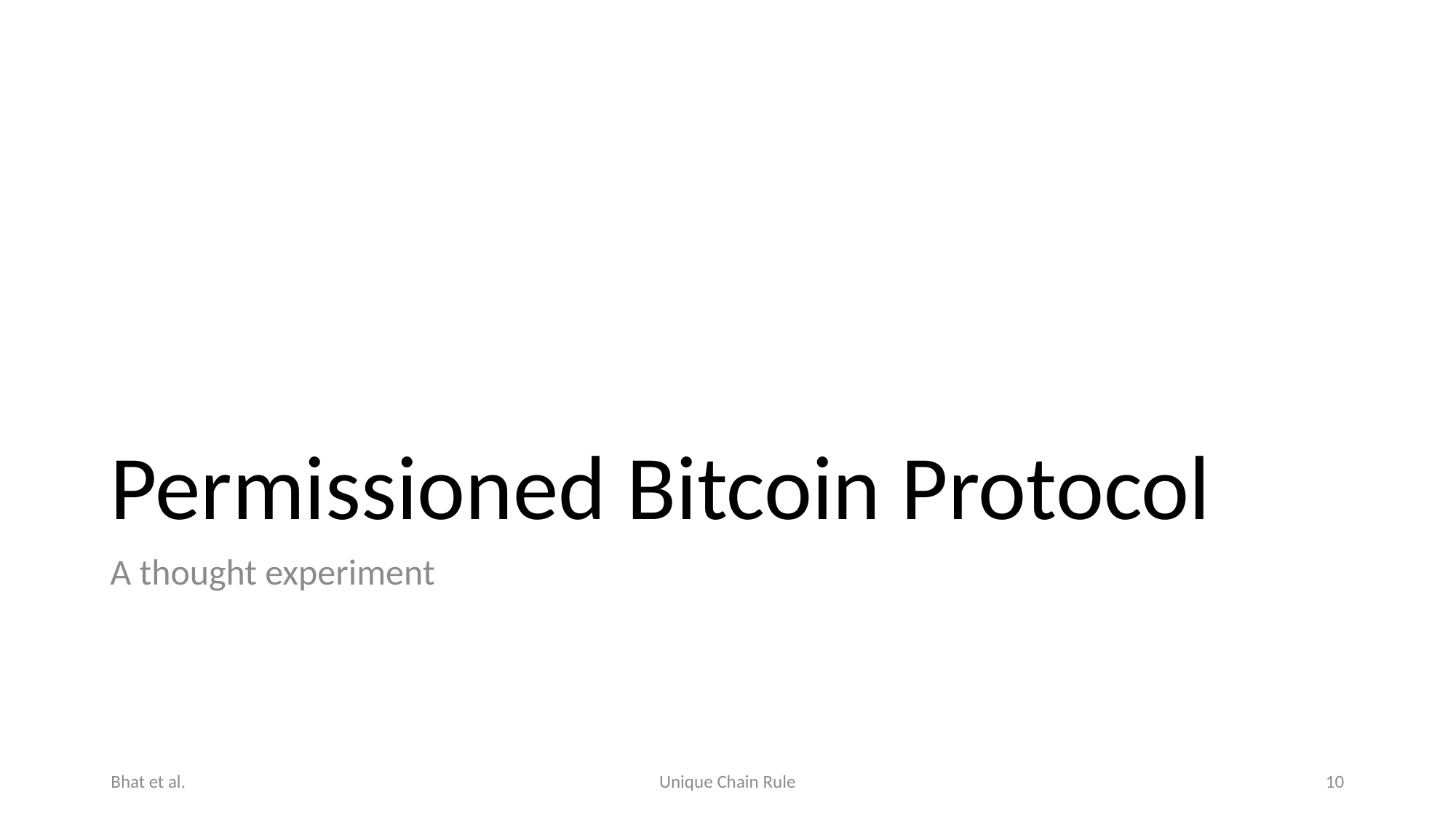

# Permissioned Bitcoin Protocol
A thought experiment
Bhat et al.
Unique Chain Rule
10